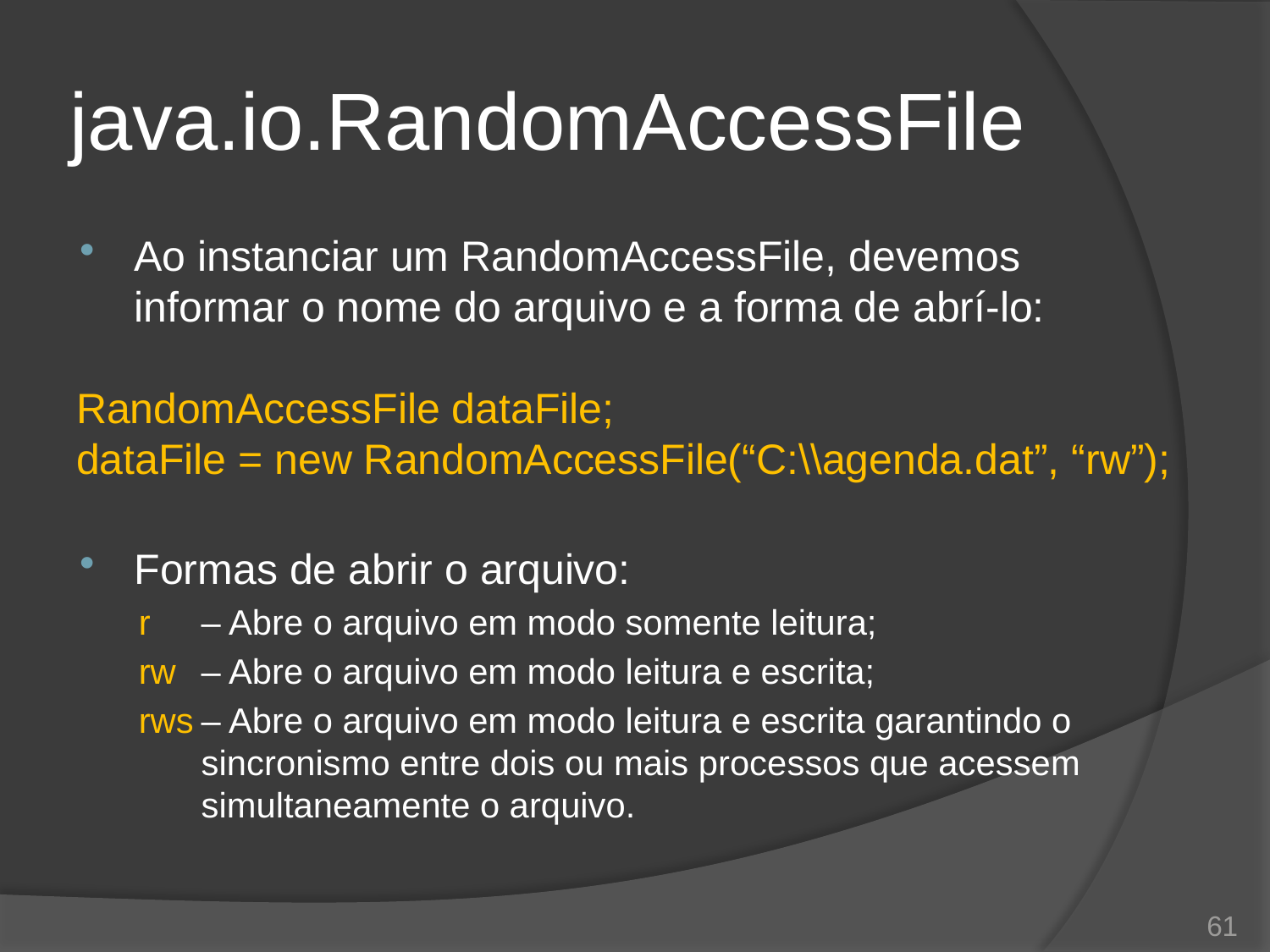

# java.io.RandomAccessFile
Ao instanciar um RandomAccessFile, devemos informar o nome do arquivo e a forma de abrí-lo:

RandomAccessFile dataFile;
dataFile = new RandomAccessFile(“C:\\agenda.dat”, “rw”);

Formas de abrir o arquivo:
r	– Abre o arquivo em modo somente leitura;
rw	– Abre o arquivo em modo leitura e escrita;
rws	– Abre o arquivo em modo leitura e escrita garantindo o sincronismo entre dois ou mais processos que acessem simultaneamente o arquivo.

61